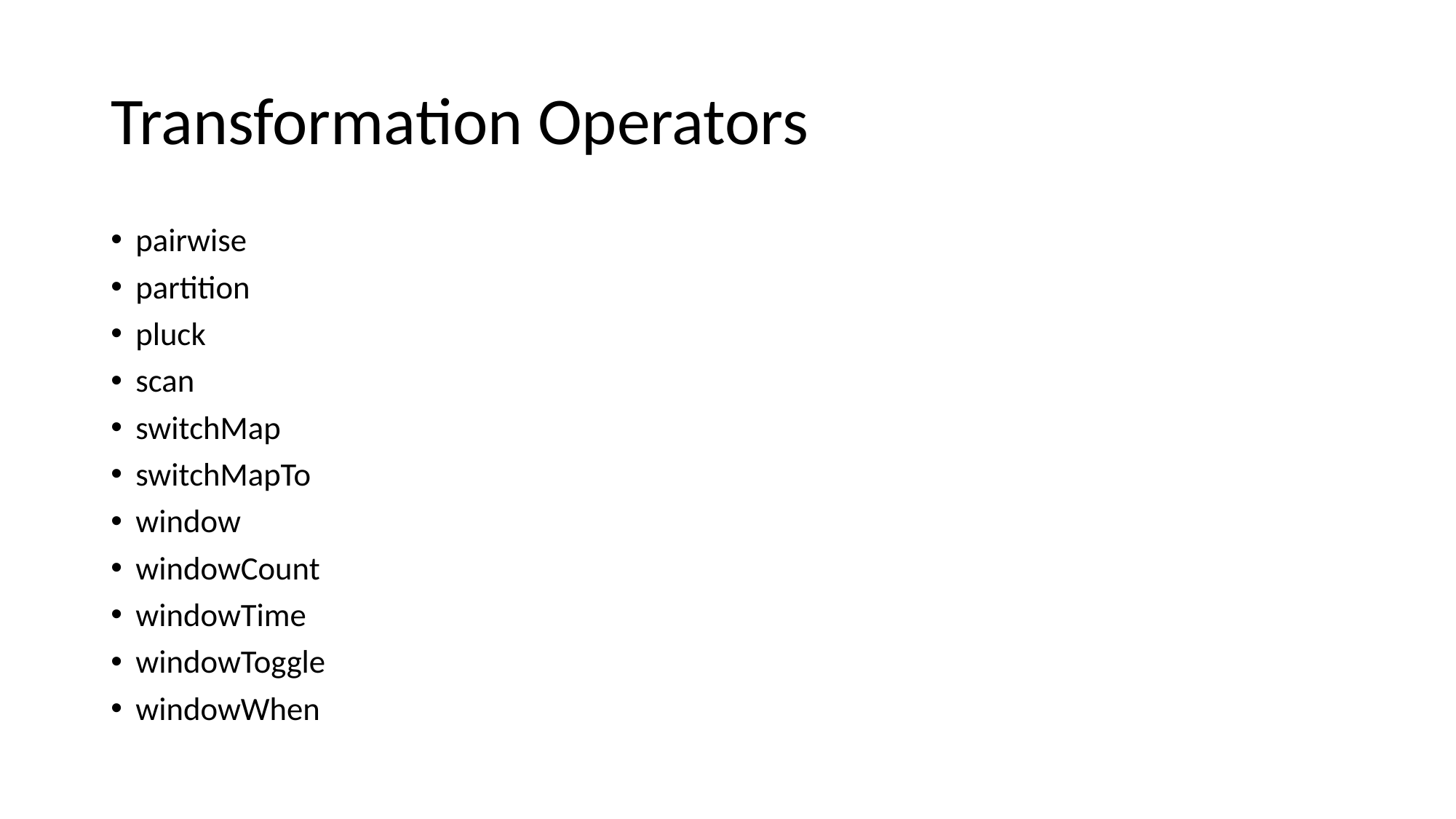

# Transformation Operators
pairwise
partition
pluck
scan
switchMap
switchMapTo
window
windowCount
windowTime
windowToggle
windowWhen